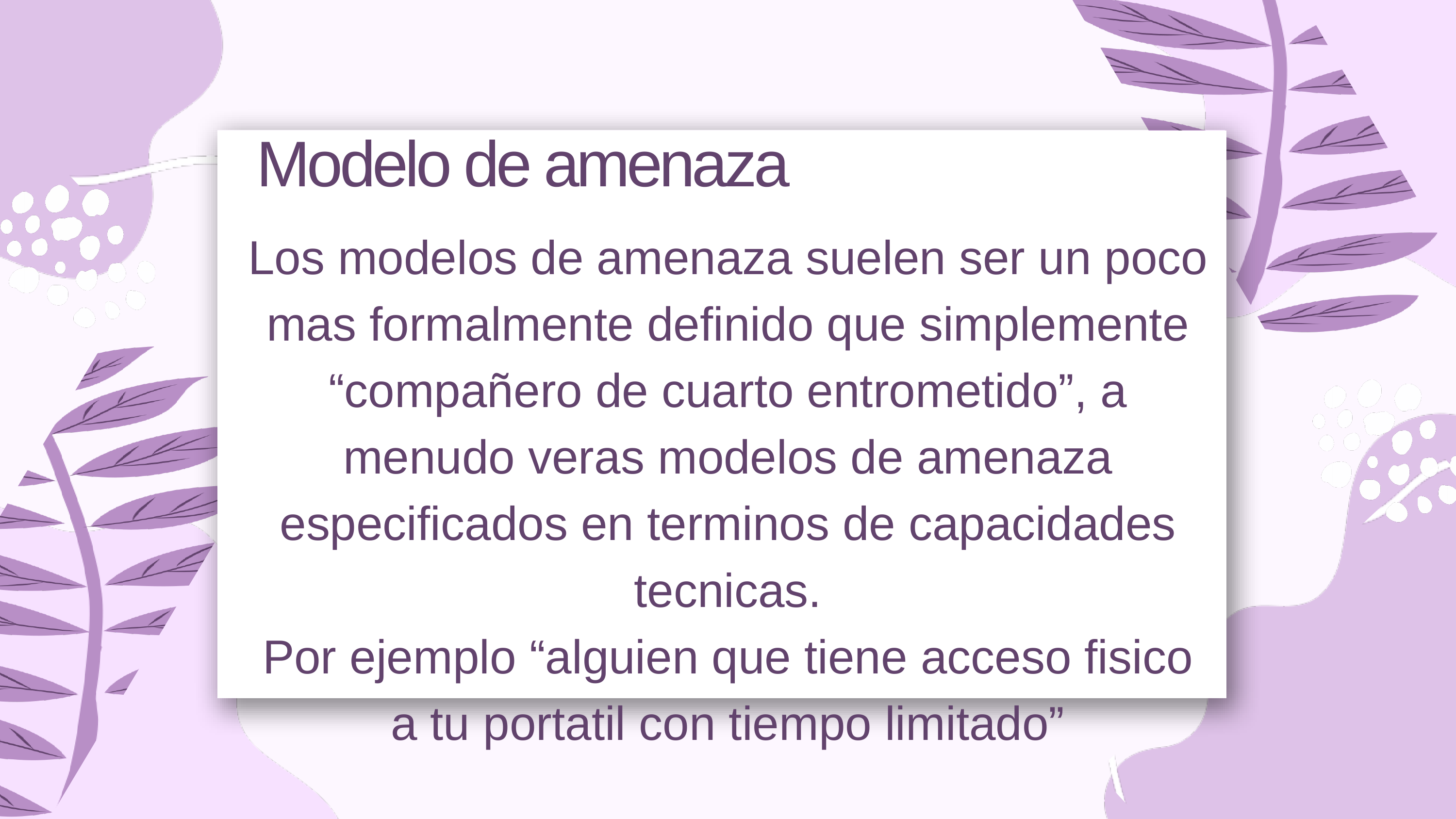

Modelo de amenaza

Los modelos de amenaza suelen ser un poco mas formalmente definido que simplemente “compañero de cuarto entrometido”, a menudo veras modelos de amenaza especificados en terminos de capacidades tecnicas.
Por ejemplo “alguien que tiene acceso fisico a tu portatil con tiempo limitado”